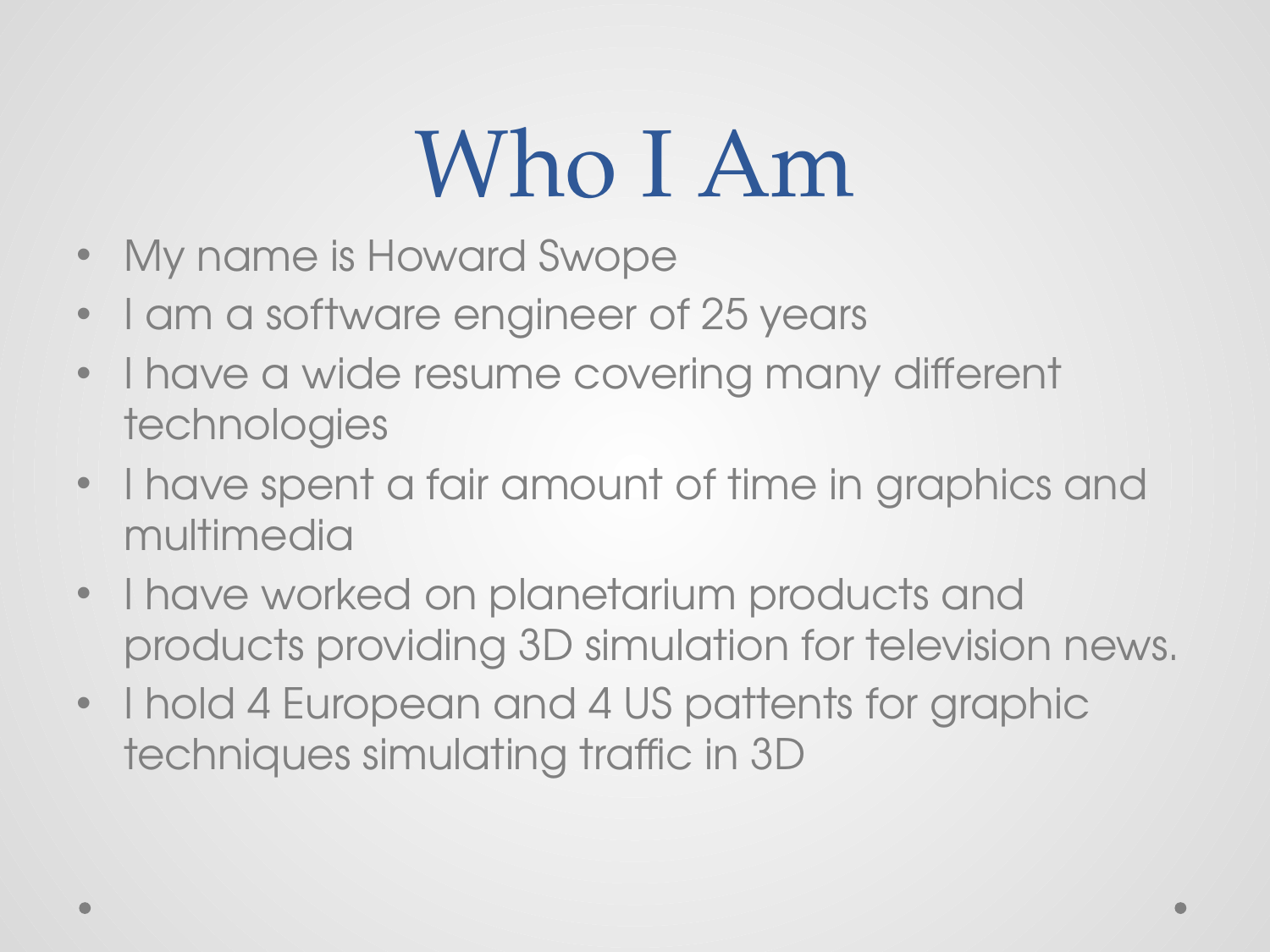

# Who I Am
My name is Howard Swope
I am a software engineer of 25 years
I have a wide resume covering many different technologies
I have spent a fair amount of time in graphics and multimedia
I have worked on planetarium products and products providing 3D simulation for television news.
I hold 4 European and 4 US pattents for graphic techniques simulating traffic in 3D